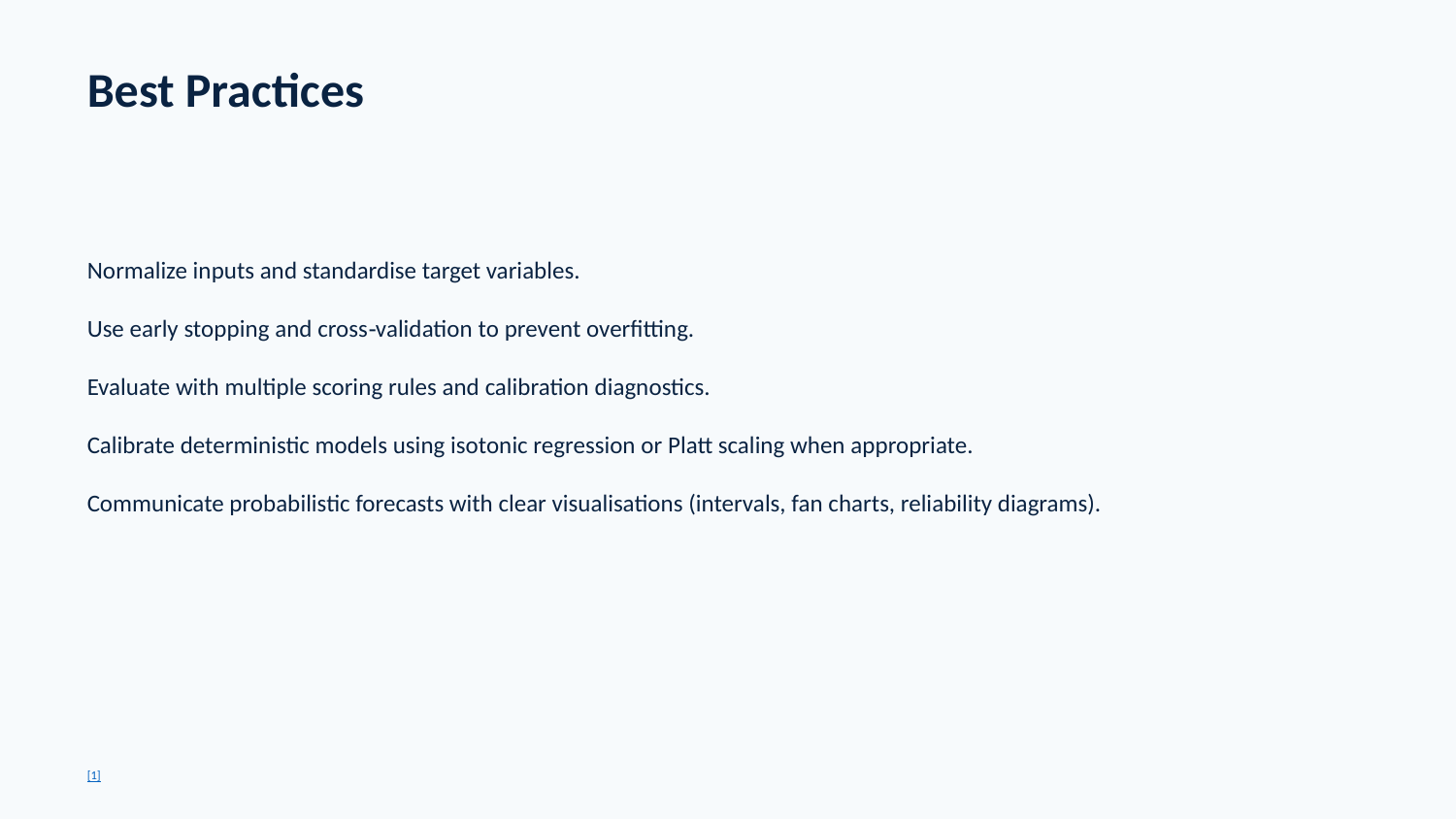

Best Practices
Normalize inputs and standardise target variables.

Use early stopping and cross‑validation to prevent overfitting.

Evaluate with multiple scoring rules and calibration diagnostics.

Calibrate deterministic models using isotonic regression or Platt scaling when appropriate.

Communicate probabilistic forecasts with clear visualisations (intervals, fan charts, reliability diagrams).

[1]